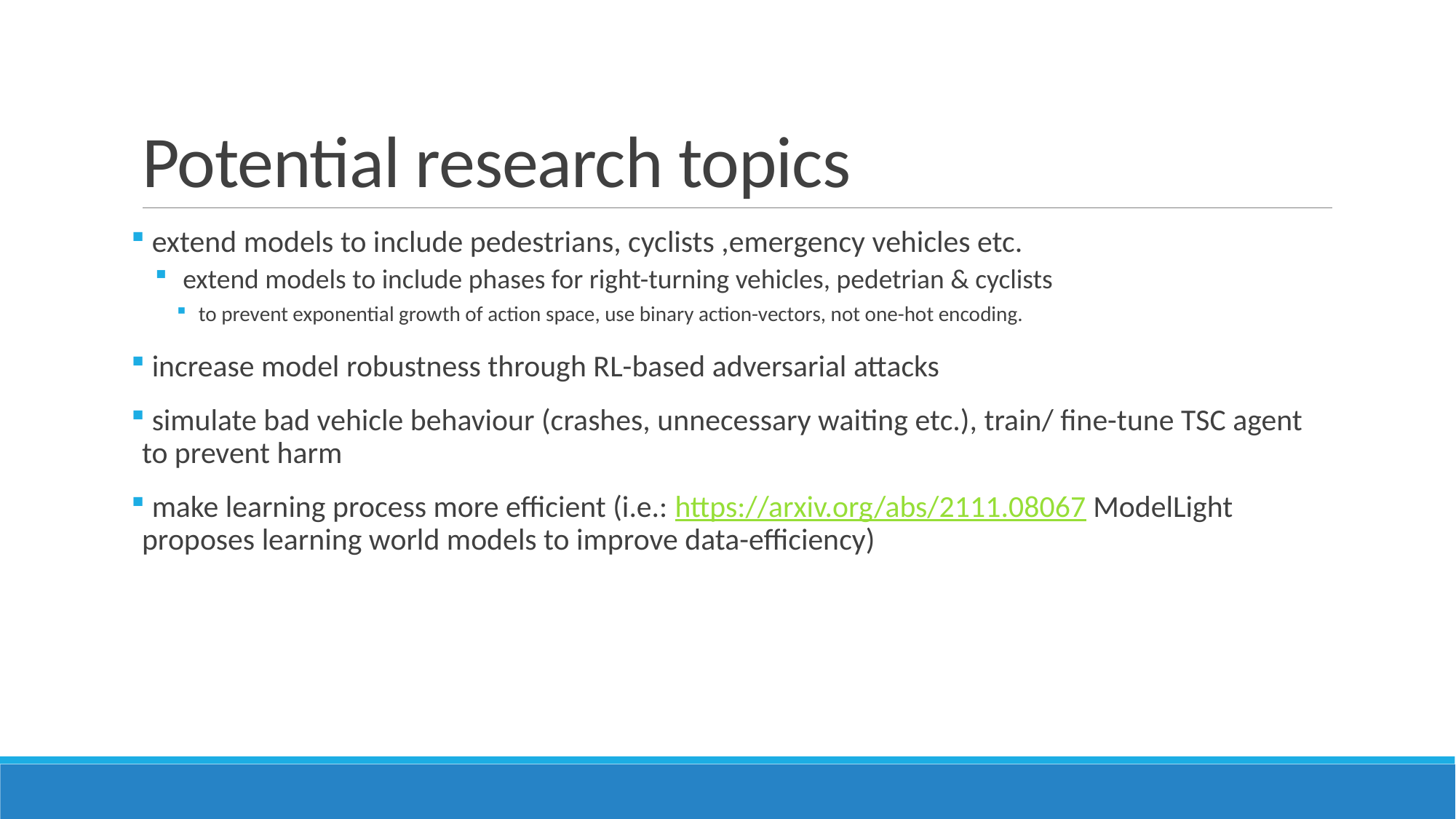

# Potential research topics
 extend models to include pedestrians, cyclists ,emergency vehicles etc.
 extend models to include phases for right-turning vehicles, pedetrian & cyclists
to prevent exponential growth of action space, use binary action-vectors, not one-hot encoding.
 increase model robustness through RL-based adversarial attacks
 simulate bad vehicle behaviour (crashes, unnecessary waiting etc.), train/ fine-tune TSC agent to prevent harm
 make learning process more efficient (i.e.: https://arxiv.org/abs/2111.08067 ModelLight proposes learning world models to improve data-efficiency)